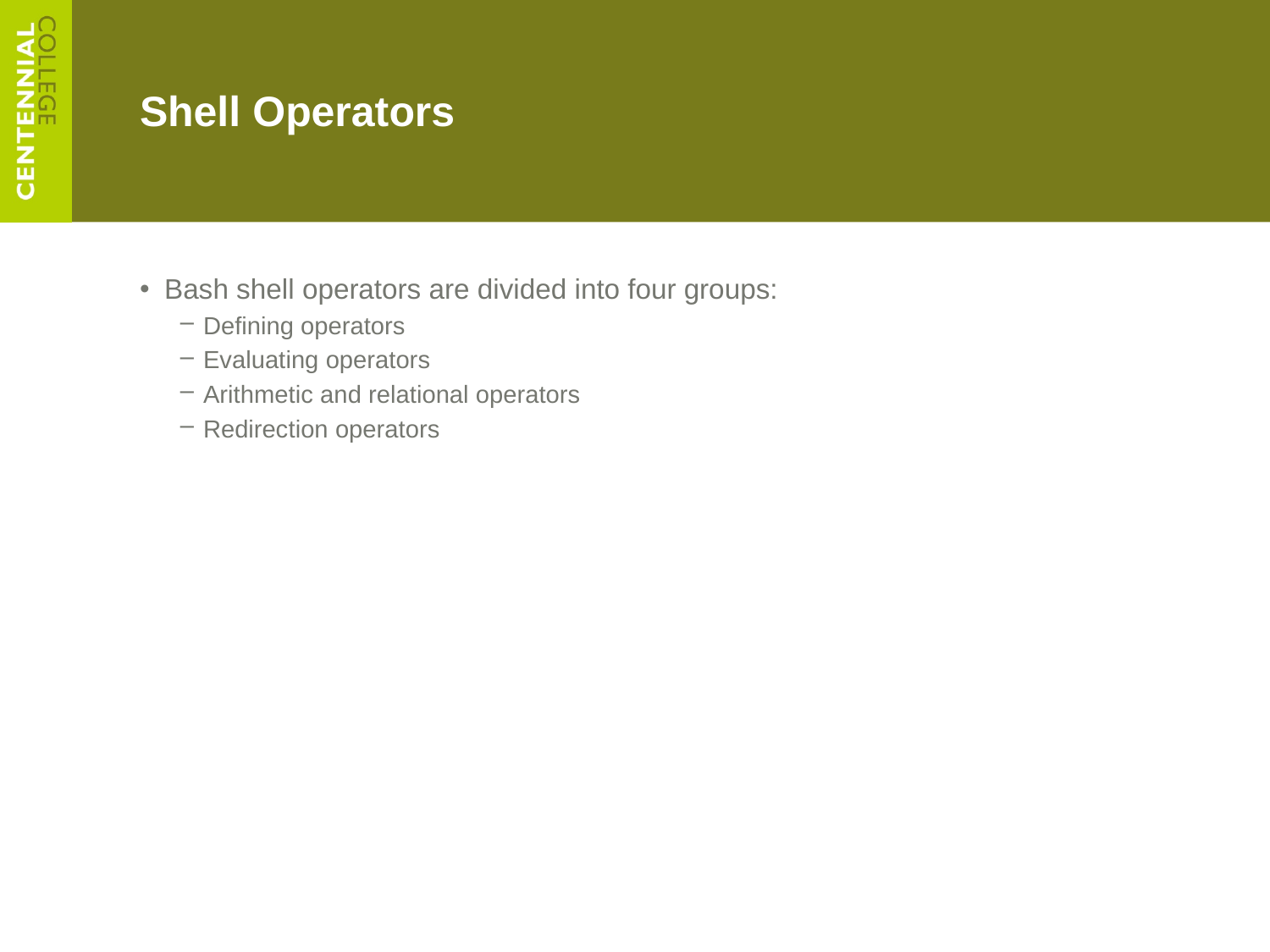

# Shell Operators
Bash shell operators are divided into four groups:
Defining operators
Evaluating operators
Arithmetic and relational operators
Redirection operators

A Guide to Unix Using Linux, Fourth Edition
19